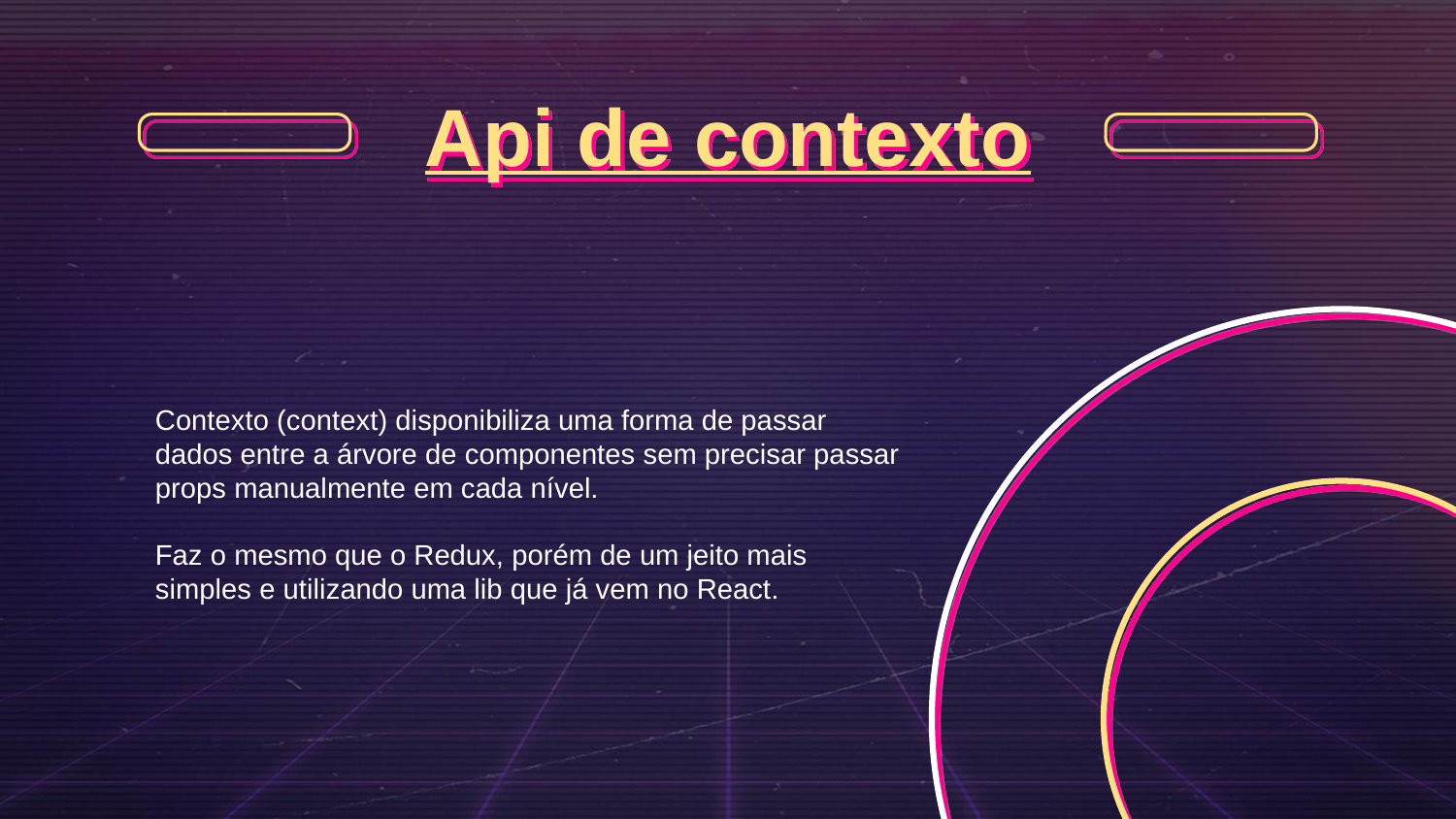

# Api de contexto
Contexto (context) disponibiliza uma forma de passar dados entre a árvore de componentes sem precisar passar props manualmente em cada nível.

Faz o mesmo que o Redux, porém de um jeito mais simples e utilizando uma lib que já vem no React.